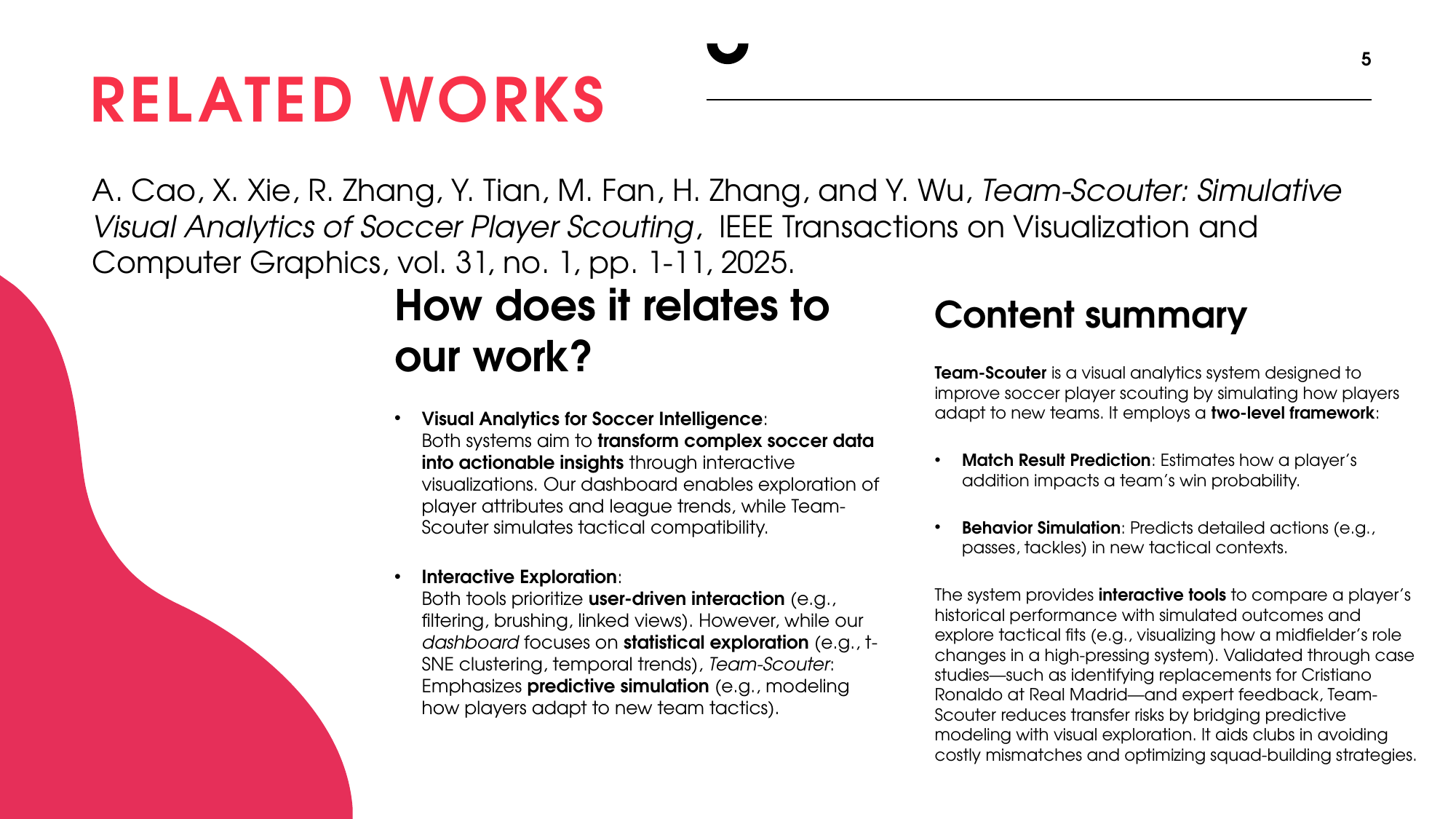

5
# Related works
A. Cao, X. Xie, R. Zhang, Y. Tian, M. Fan, H. Zhang, and Y. Wu, Team-Scouter: Simulative Visual Analytics of Soccer Player Scouting,  IEEE Transactions on Visualization and Computer Graphics, vol. 31, no. 1, pp. 1-11, 2025.

How does it relates to our work?
Visual Analytics for Soccer Intelligence:
Both systems aim to transform complex soccer data into actionable insights through interactive visualizations. Our dashboard enables exploration of player attributes and league trends, while Team-Scouter simulates tactical compatibility.
Interactive Exploration:
Both tools prioritize user-driven interaction (e.g., filtering, brushing, linked views). However, while our dashboard focuses on statistical exploration (e.g., t-SNE clustering, temporal trends), Team-Scouter: Emphasizes predictive simulation (e.g., modeling how players adapt to new team tactics).

Content summary
Team-Scouter is a visual analytics system designed to improve soccer player scouting by simulating how players adapt to new teams. It employs a two-level framework:
Match Result Prediction: Estimates how a player’s addition impacts a team’s win probability.
Behavior Simulation: Predicts detailed actions (e.g., passes, tackles) in new tactical contexts.
The system provides interactive tools to compare a player’s historical performance with simulated outcomes and explore tactical fits (e.g., visualizing how a midfielder’s role changes in a high-pressing system). Validated through case studies—such as identifying replacements for Cristiano Ronaldo at Real Madrid—and expert feedback, Team-Scouter reduces transfer risks by bridging predictive modeling with visual exploration. It aids clubs in avoiding costly mismatches and optimizing squad-building strategies.